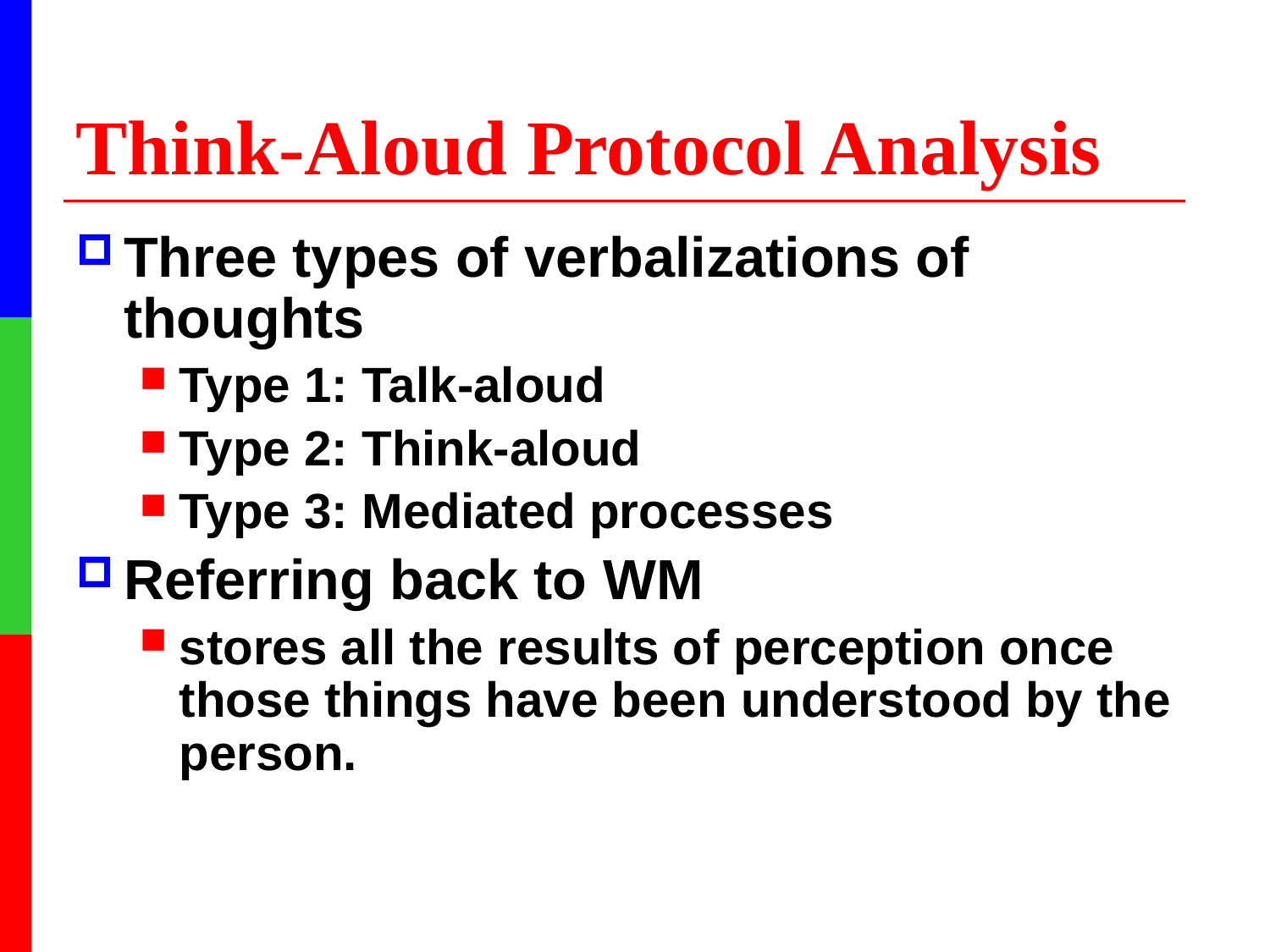

# Think-Aloud Protocol Analysis
Three types of verbalizations of thoughts
Type 1: Talk-aloud
Type 2: Think-aloud
Type 3: Mediated processes
Referring back to WM
stores all the results of perception once those things have been understood by the person.